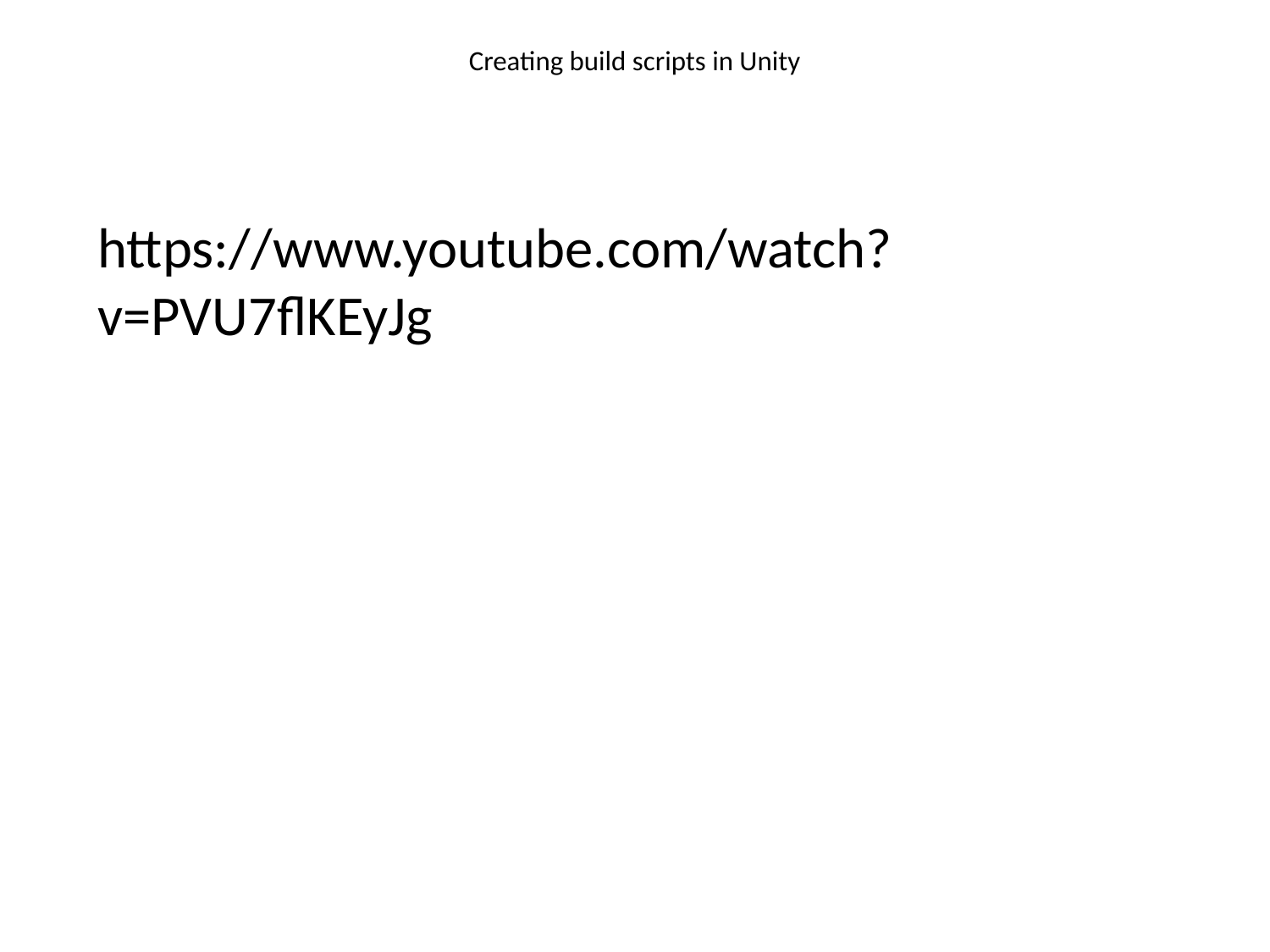

# Creating build scripts in Unity

https://www.youtube.com/watch?v=PVU7flKEyJg